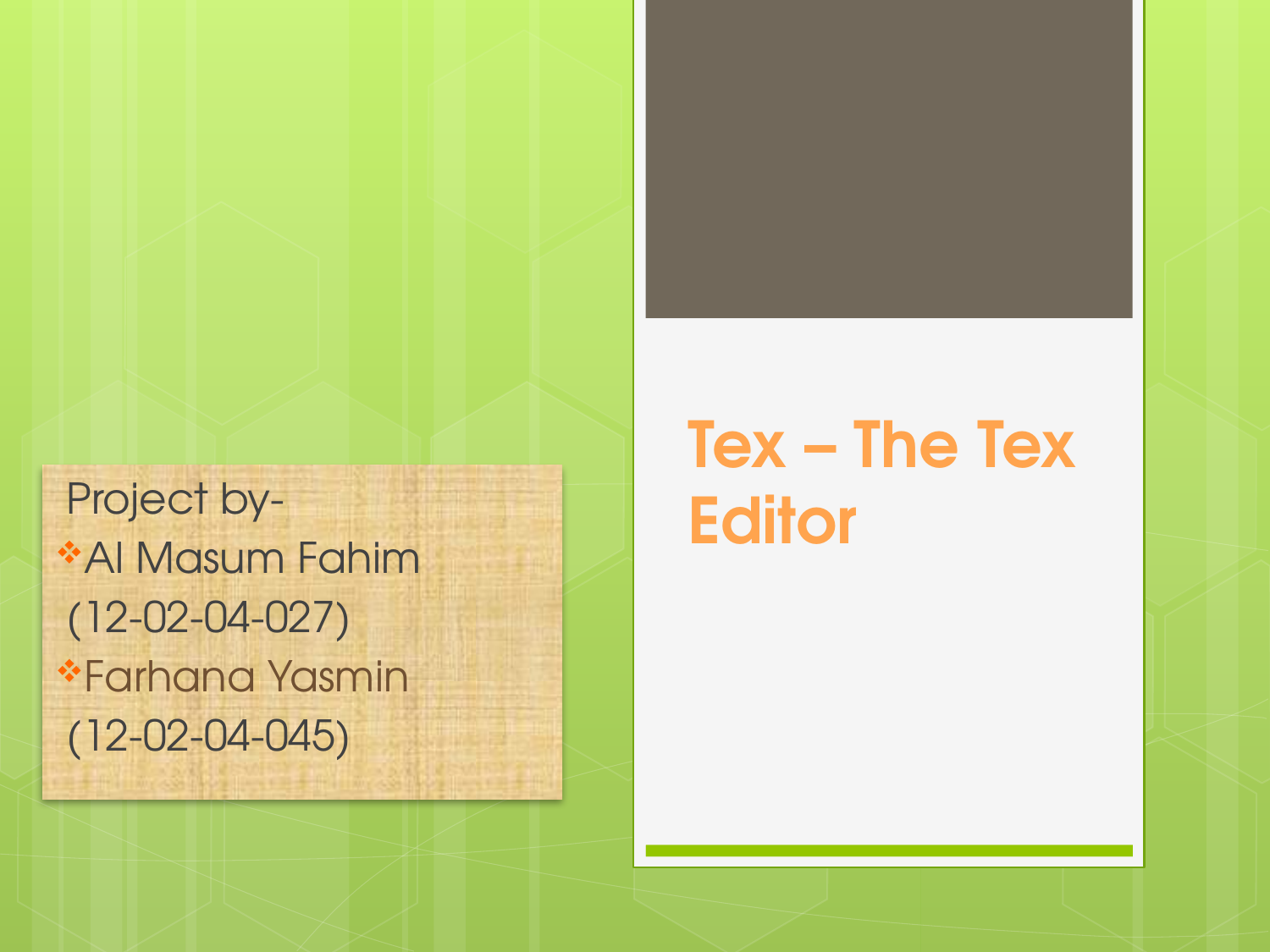

# Tex – The Tex Editor
 Project by-
Al Masum Fahim
 (12-02-04-027)
Farhana Yasmin
 (12-02-04-045)